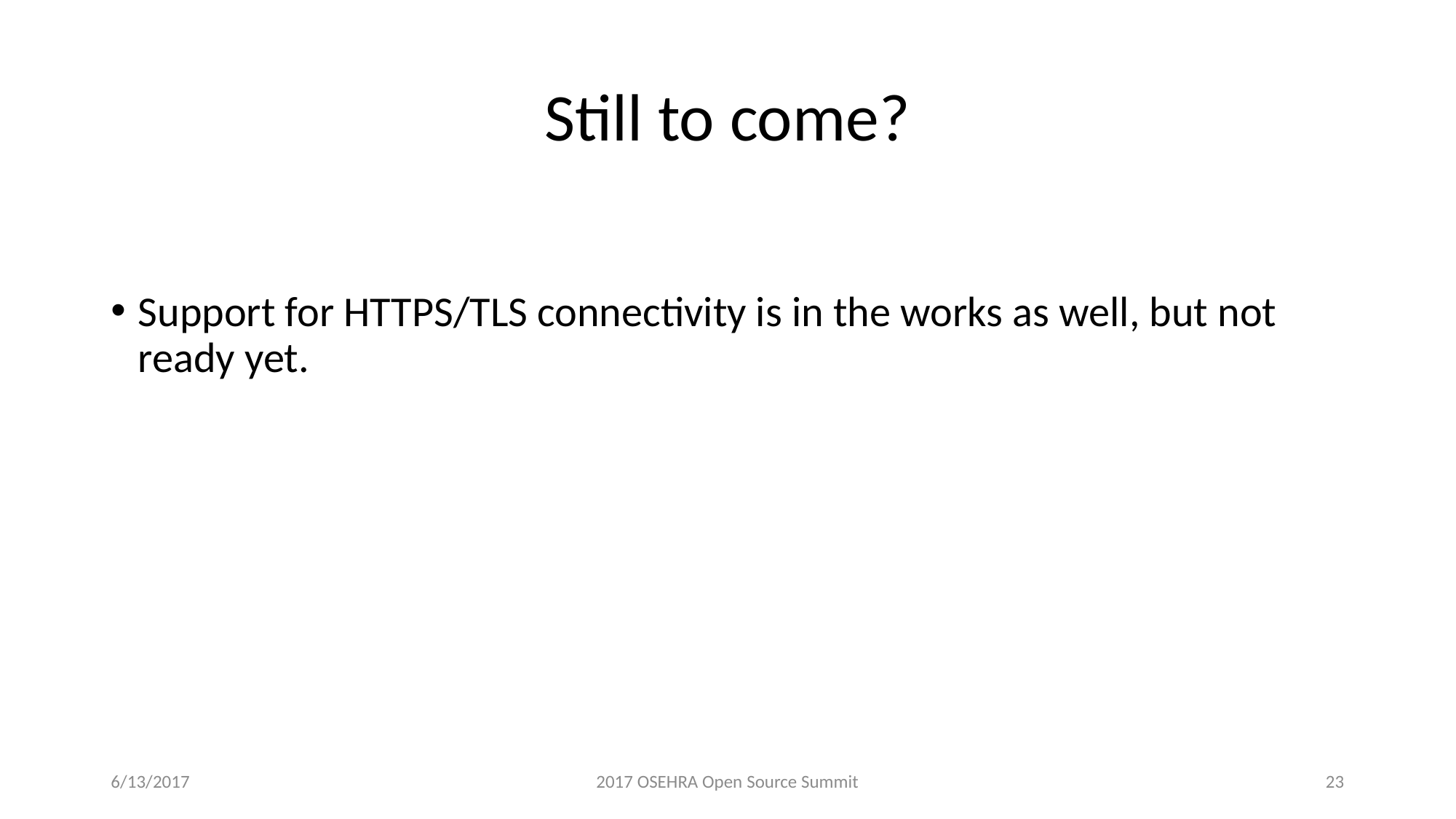

# Still to come?

Support for HTTPS/TLS connectivity is in the works as well, but not ready yet.

6/13/2017
2017 OSEHRA Open Source Summit
23